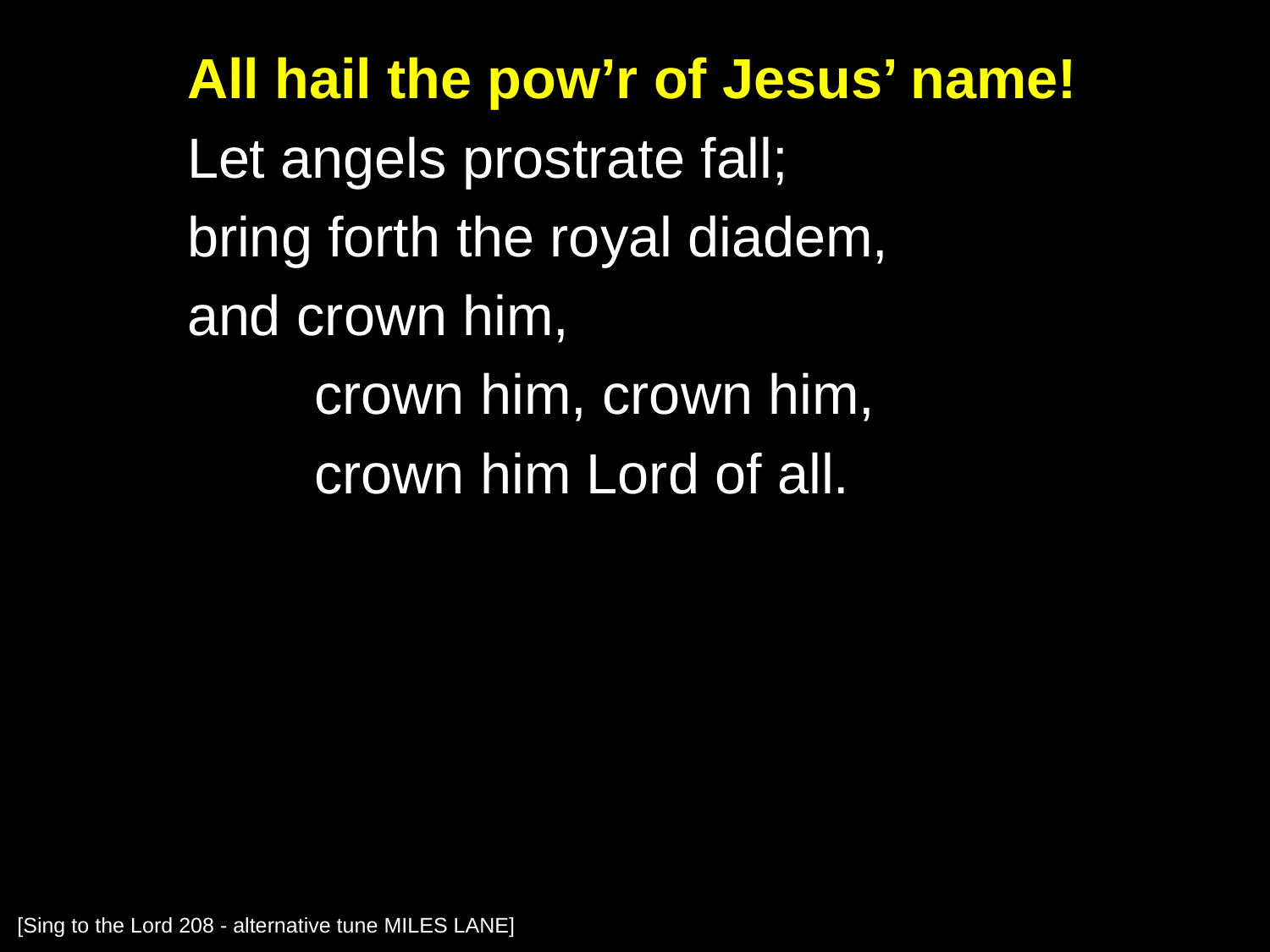

All hail the pow’r of Jesus’ name!
	Let angels prostrate fall;
	bring forth the royal diadem,
	and crown him,
		crown him, crown him,
		crown him Lord of all.
[Sing to the Lord 208 - alternative tune MILES LANE]